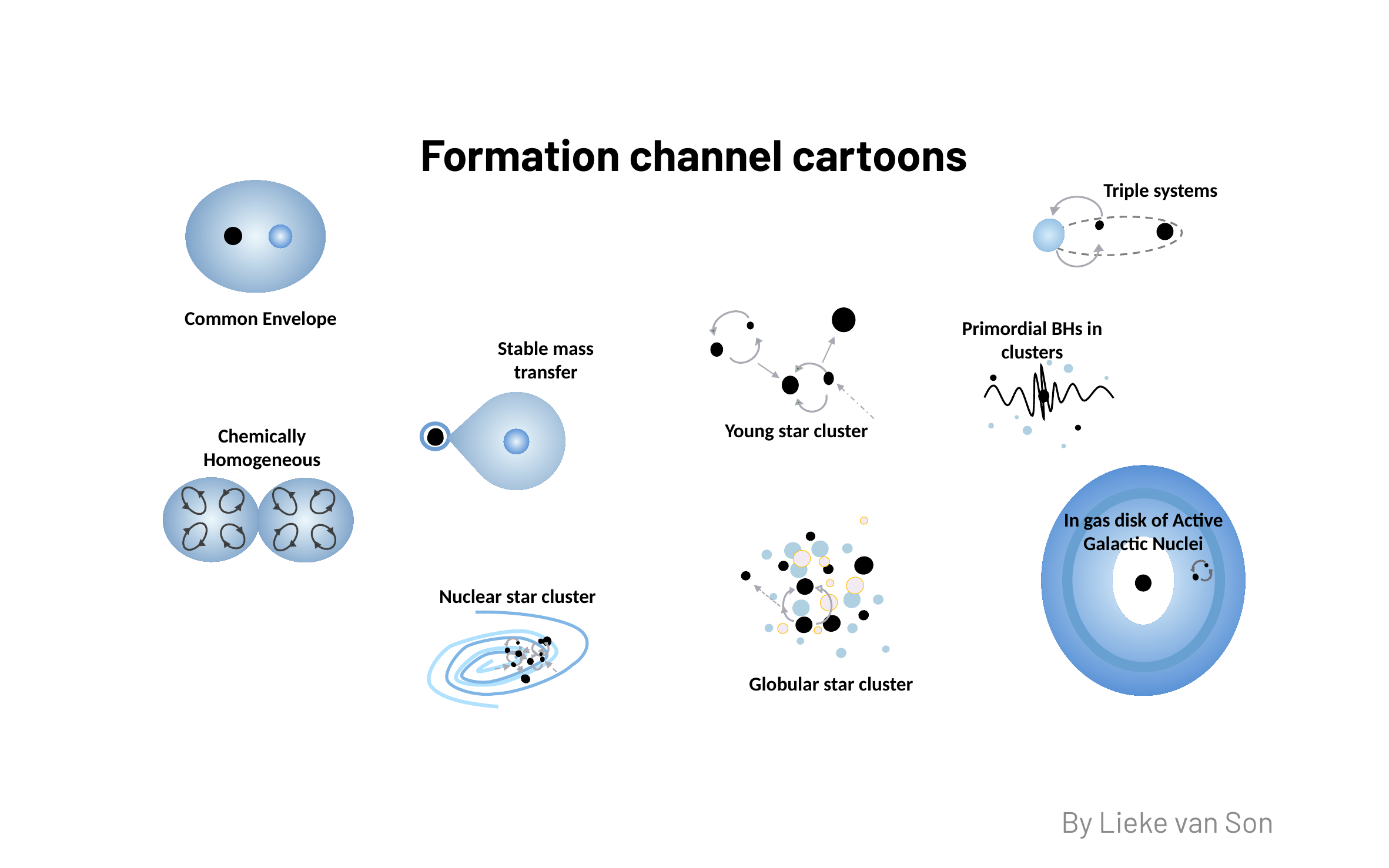

# Formation channel cartoons
Triple systems

Common Envelope

Young star cluster
Primordial BHs in clusters

Stable mass transfer

Chemically Homogeneous

In gas disk of Active Galactic Nuclei

Globular star cluster
Nuclear star cluster

By Lieke van Son